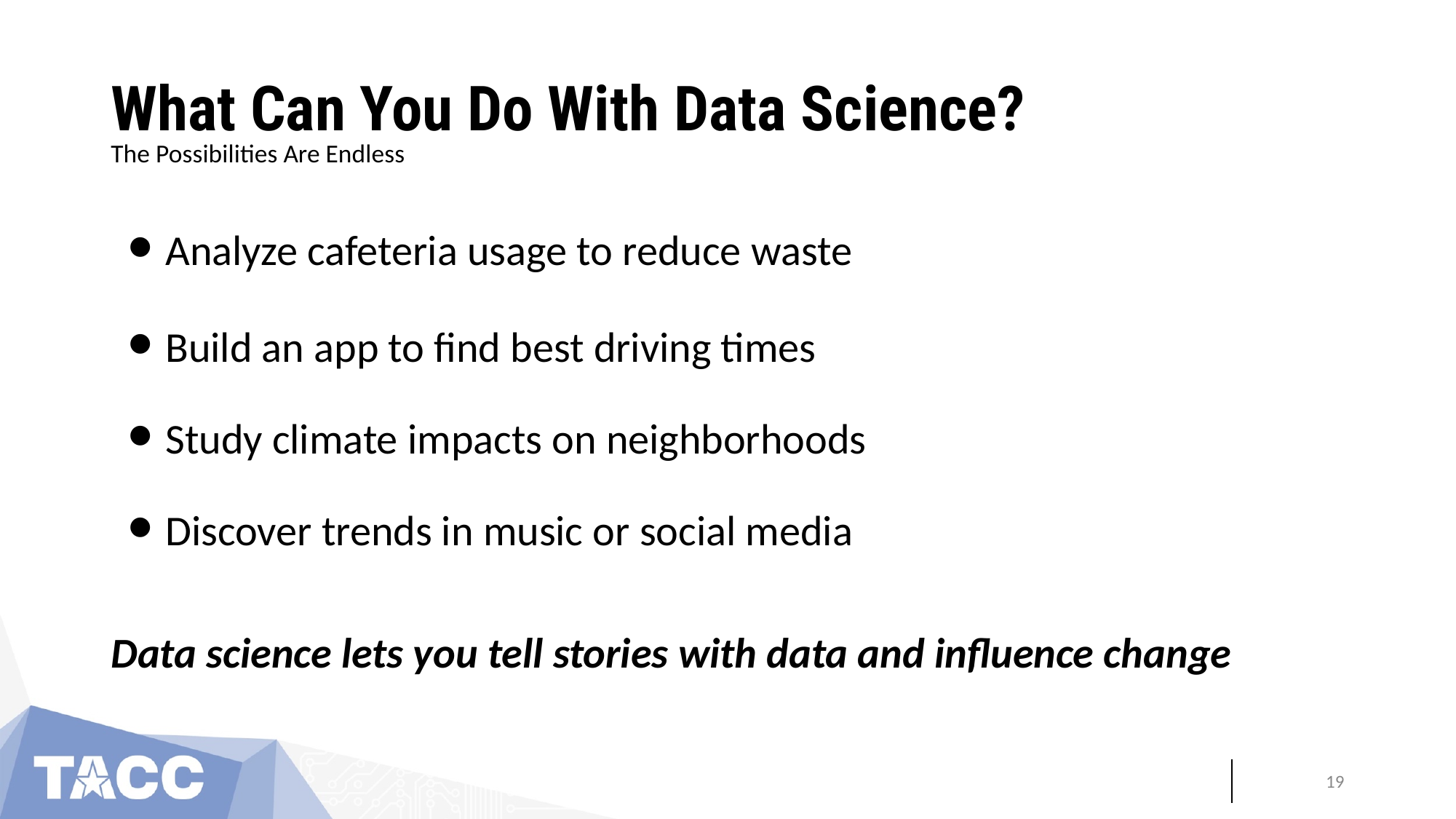

# What Can You Do With Data Science?
The Possibilities Are Endless
Analyze cafeteria usage to reduce waste
Build an app to find best driving times
Study climate impacts on neighborhoods
Discover trends in music or social media

Data science lets you tell stories with data and influence change
19